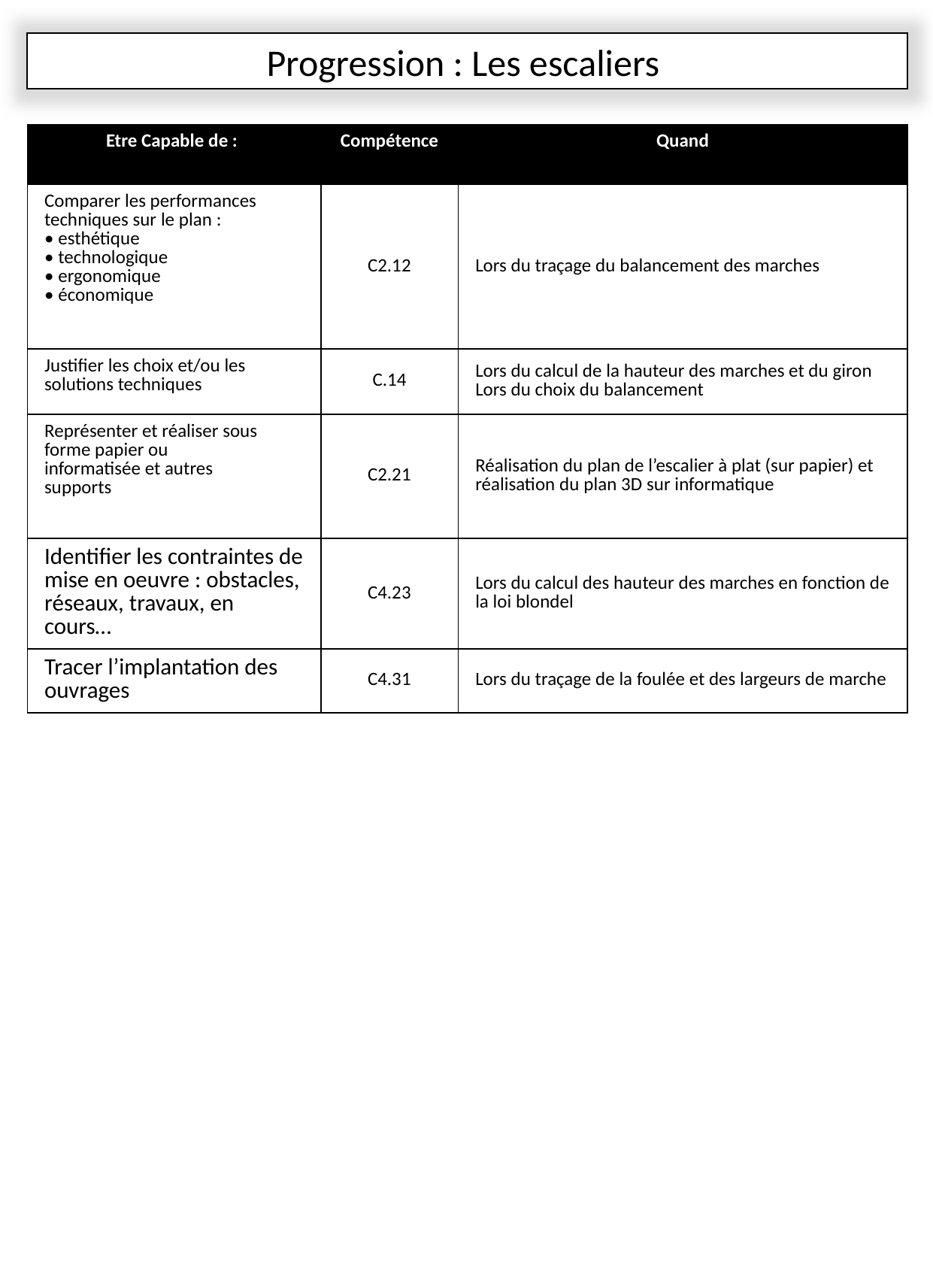

Progression : Les escaliers
| Etre Capable de : | Compétence | Quand |
| --- | --- | --- |
| Comparer les performances techniques sur le plan : • esthétique • technologique • ergonomique • économique | C2.12 | Lors du traçage du balancement des marches |
| Justifier les choix et/ou les solutions techniques | C.14 | Lors du calcul de la hauteur des marches et du giron Lors du choix du balancement |
| Représenter et réaliser sous forme papier ou informatisée et autres supports | C2.21 | Réalisation du plan de l’escalier à plat (sur papier) et réalisation du plan 3D sur informatique |
| Identifier les contraintes de mise en oeuvre : obstacles, réseaux, travaux, en cours… | C4.23 | Lors du calcul des hauteur des marches en fonction de la loi blondel |
| Tracer l’implantation des ouvrages | C4.31 | Lors du traçage de la foulée et des largeurs de marche |